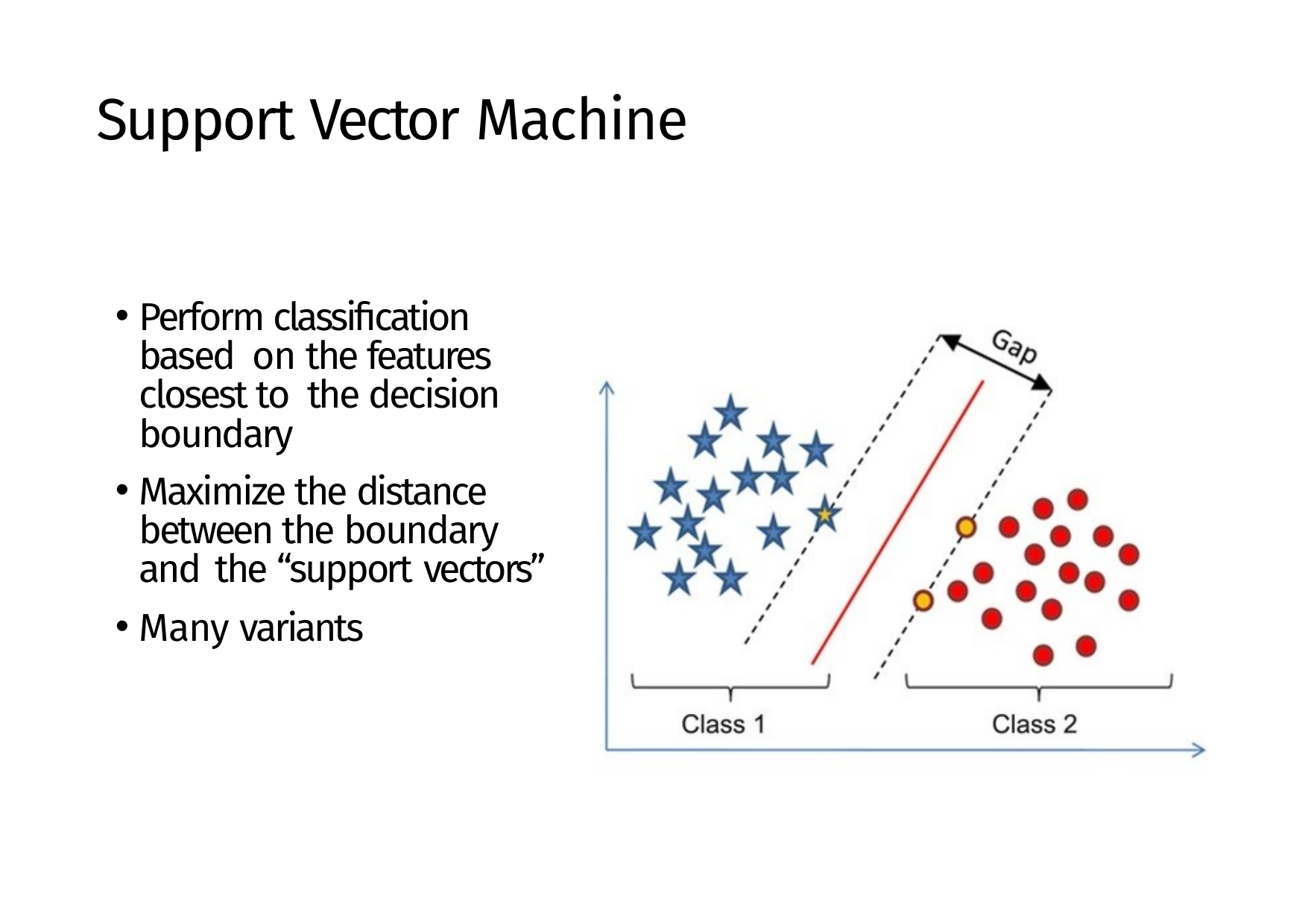

# Support Vector Machine
Perform classification based  on the features closest to  the decision boundary
Maximize the distance  between the boundary and  the “support vectors”
Many variants